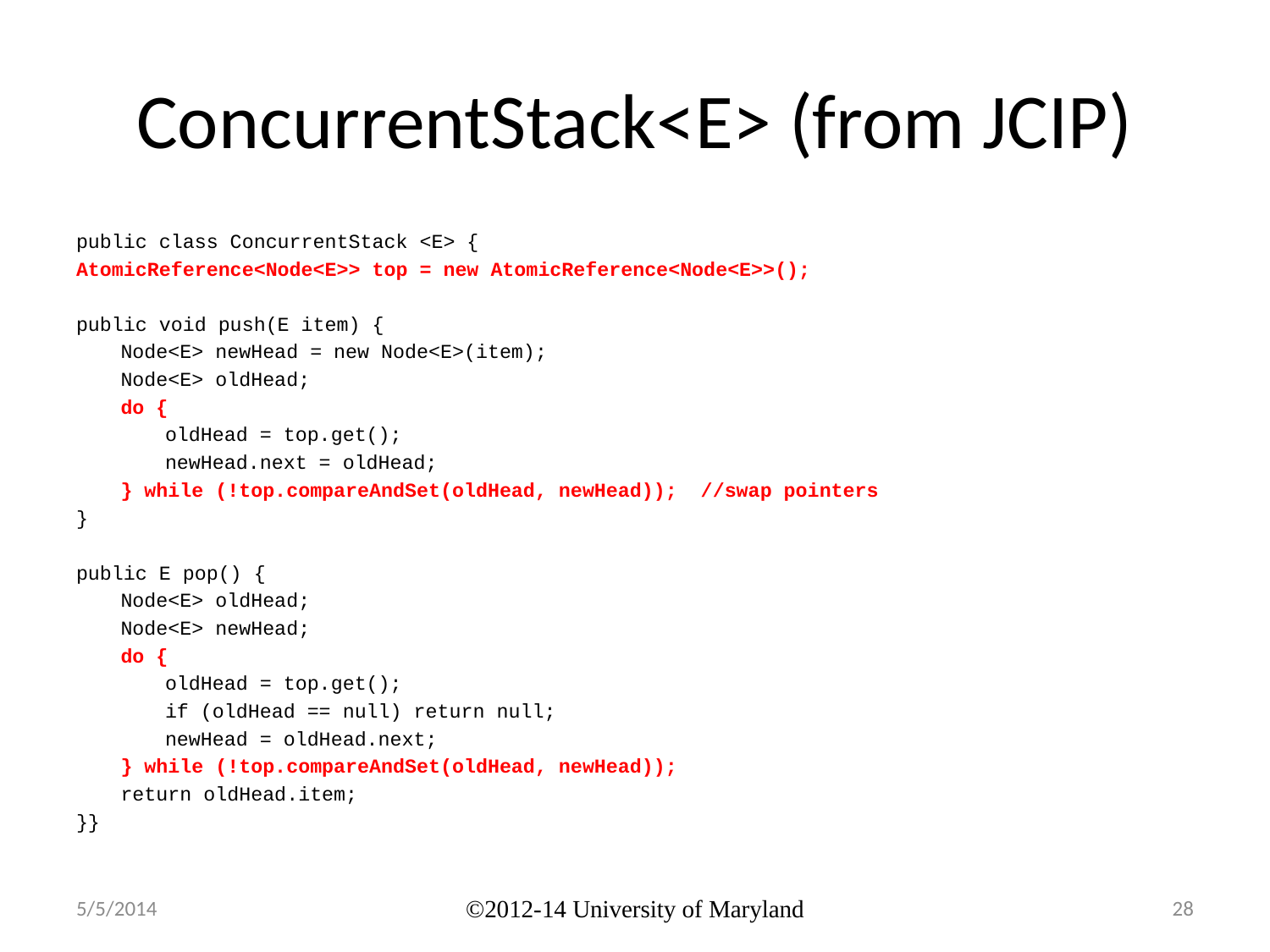

# ConcurrentStack<E> (from JCIP)
public class ConcurrentStack <E> {
AtomicReference<Node<E>> top = new AtomicReference<Node<E>>();

public void push(E item) {
	Node<E> newHead = new Node<E>(item);
	Node<E> oldHead;
	do {
		oldHead = top.get();
		newHead.next = oldHead;
	} while (!top.compareAndSet(oldHead, newHead));  //swap pointers
}

public E pop() {
	Node<E> oldHead;
	Node<E> newHead;
	do {
		oldHead = top.get();
		if (oldHead == null) return null;
		newHead = oldHead.next;
	} while (!top.compareAndSet(oldHead, newHead));
	return oldHead.item;
}}

5/5/2014
©2012-14 University of Maryland
28